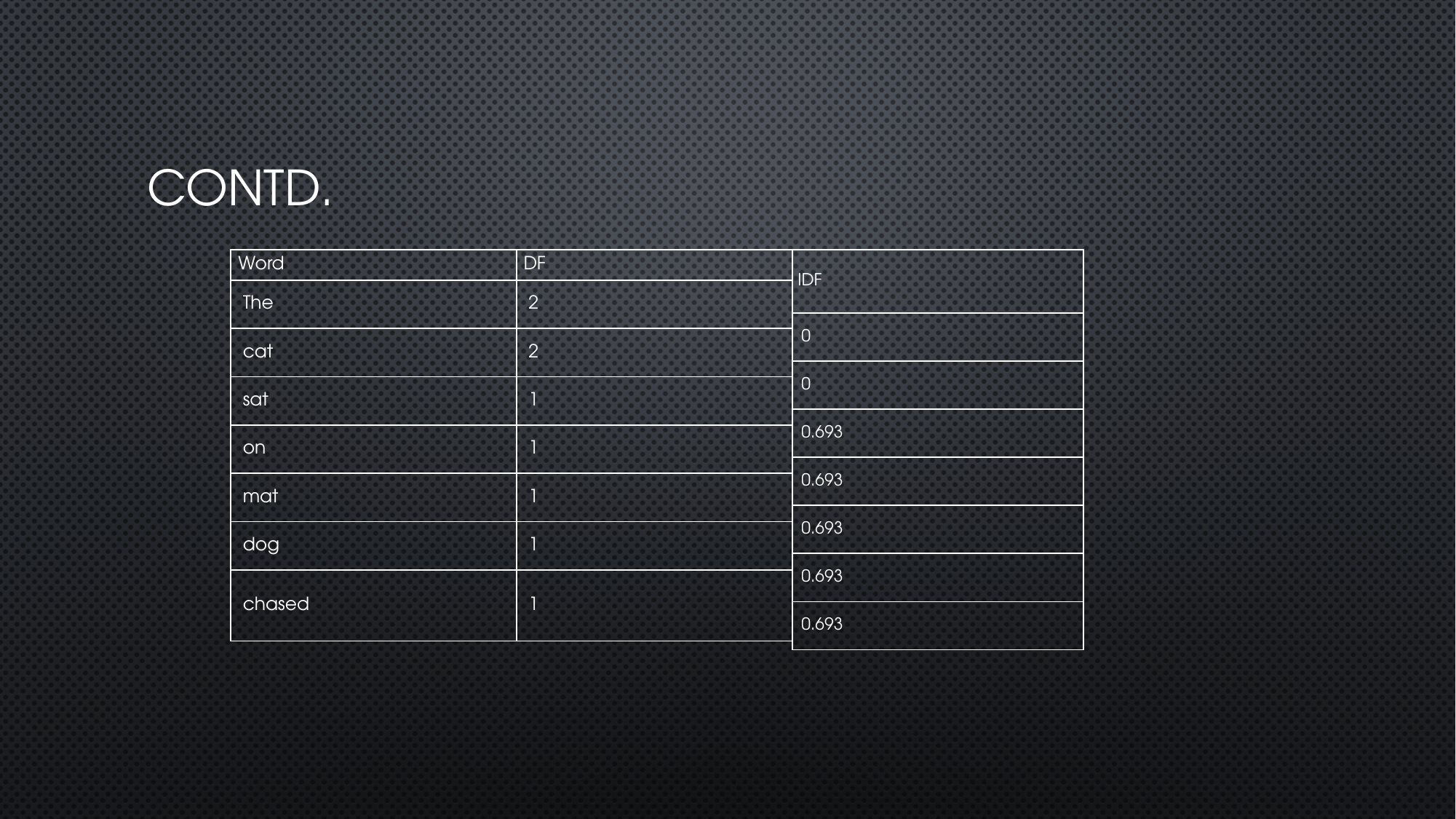

# Contd.
| Word | DF |
| --- | --- |
| The | 2 |
| cat | 2 |
| sat | 1 |
| on | 1 |
| mat | 1 |
| dog | 1 |
| chased | 1 |
| IDF |
| --- |
| 0 |
| 0 |
| 0.693 |
| 0.693 |
| 0.693 |
| 0.693 |
| 0.693 |